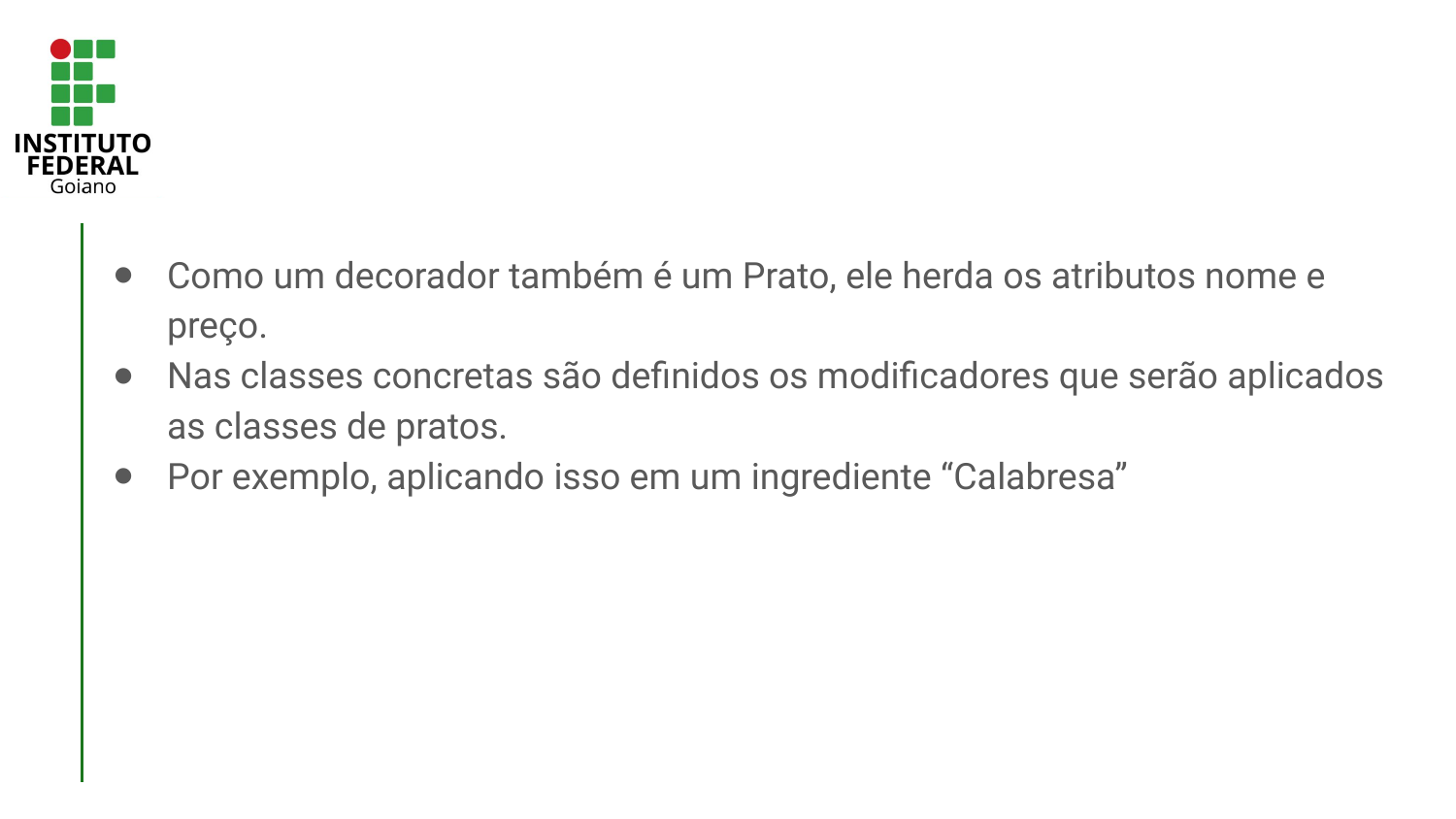

#
Como um decorador também é um Prato, ele herda os atributos nome e preço.
Nas classes concretas são definidos os modificadores que serão aplicados as classes de pratos.
Por exemplo, aplicando isso em um ingrediente “Calabresa”